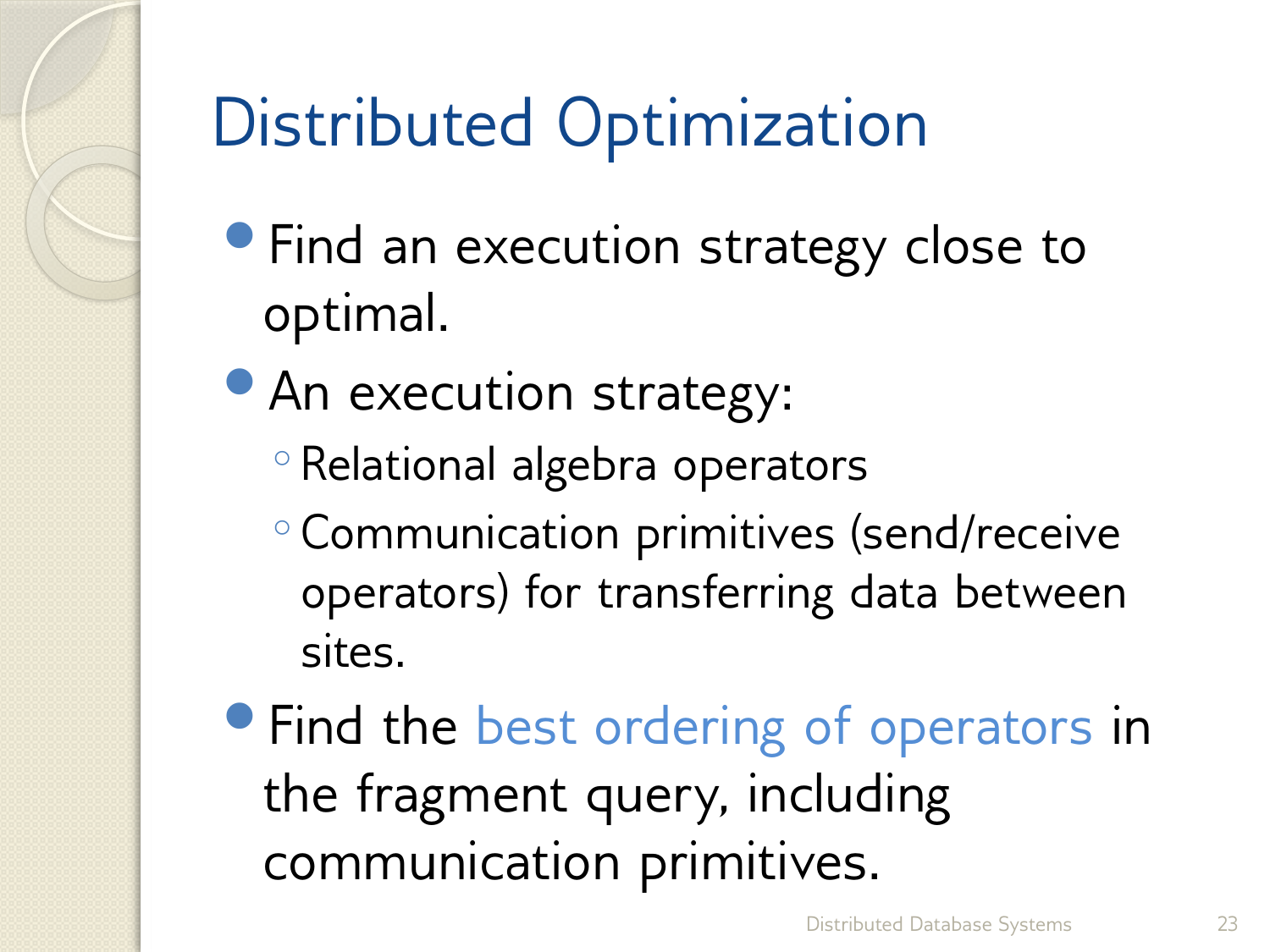

# Distributed Optimization
Find an execution strategy close to optimal.
An execution strategy:
Relational algebra operators
Communication primitives (send/receive operators) for transferring data between sites.
Find the best ordering of operators in the fragment query, including communication primitives.
Distributed Database Systems
23